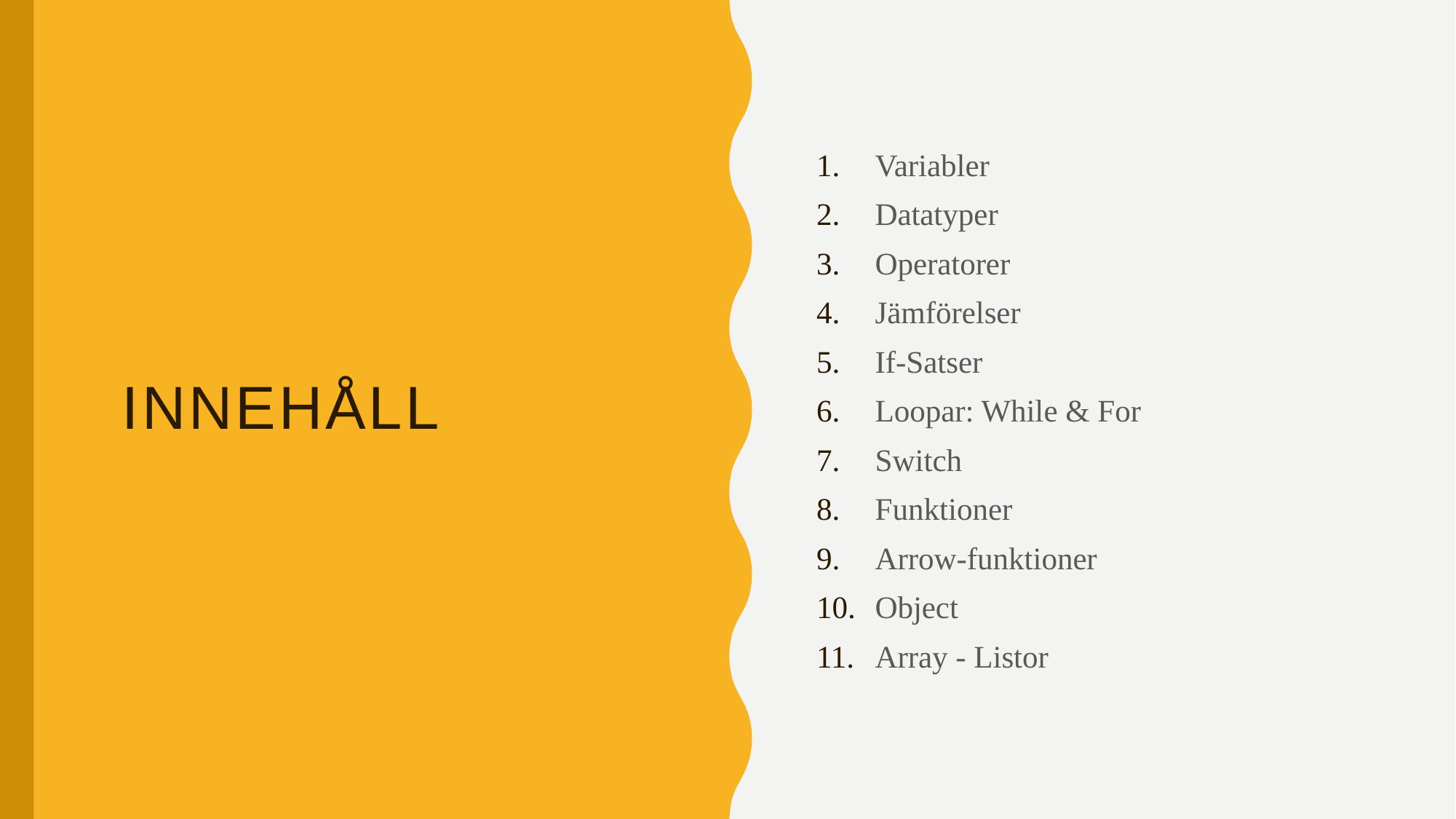

Variabler
Datatyper
Operatorer
Jämförelser
If-Satser
Loopar: While & For
Switch
Funktioner
Arrow-funktioner
Object
Array - Listor
# Innehåll